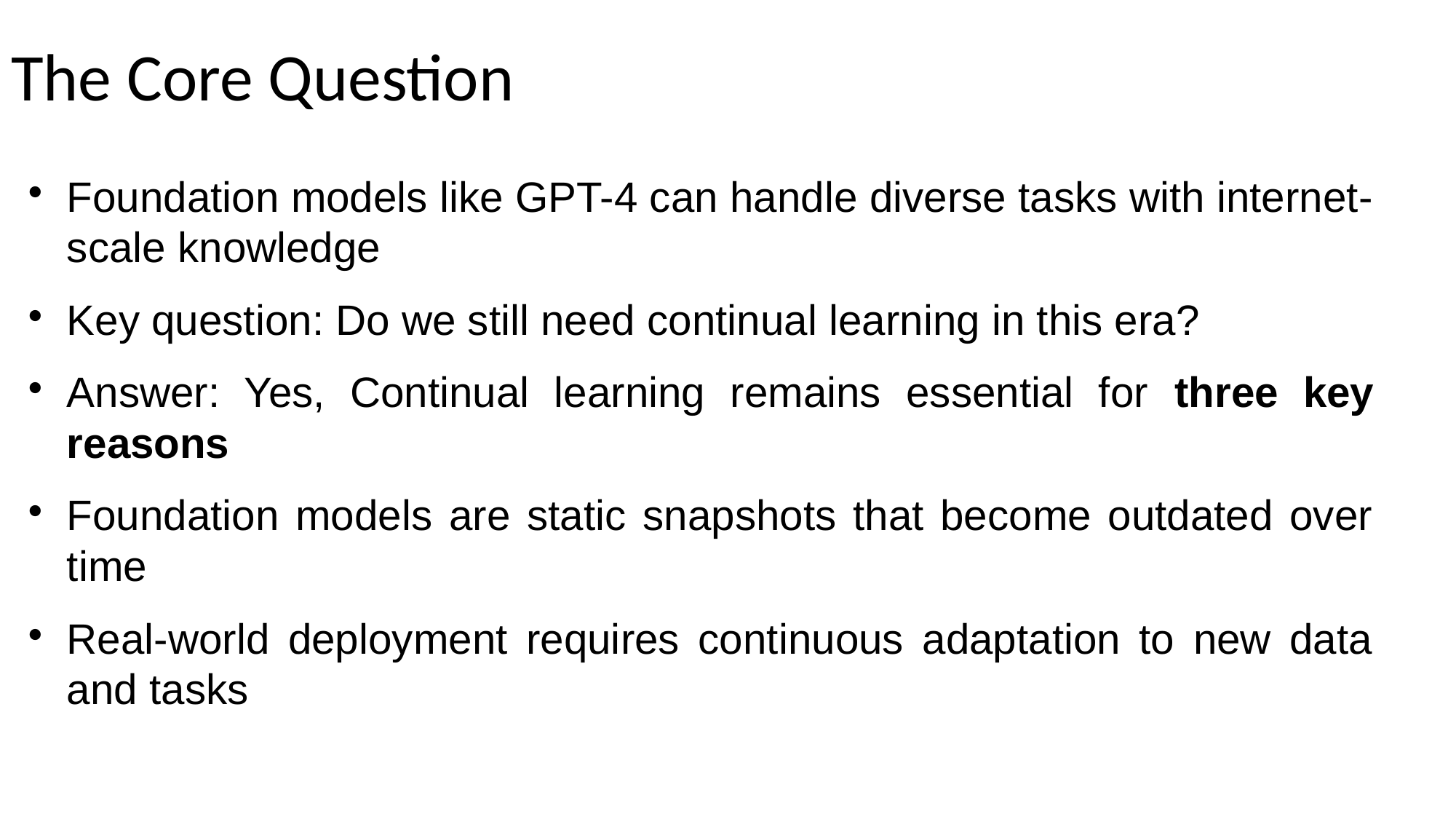

# The Core Question
Foundation models like GPT-4 can handle diverse tasks with internet-scale knowledge
Key question: Do we still need continual learning in this era?
Answer: Yes, Continual learning remains essential for three key reasons
Foundation models are static snapshots that become outdated over time
Real-world deployment requires continuous adaptation to new data and tasks